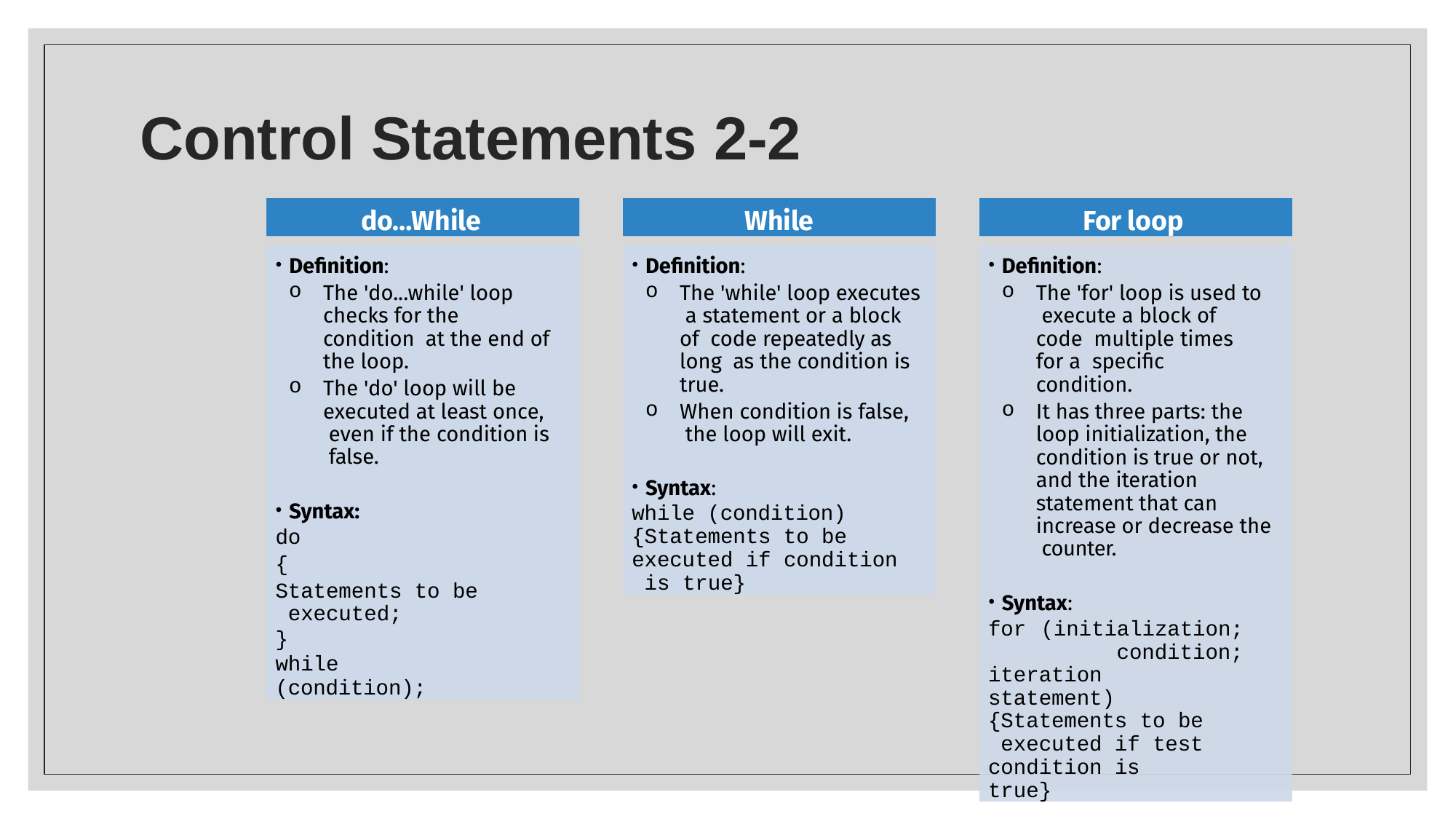

# Control Statements 2-2
do…While
While
For loop
Definition:
The 'do...while' loop  checks for the condition  at the end of the loop.
The 'do' loop will be  executed at least once,  even if the condition is  false.

Syntax:
do
{
Statements to be  executed;
}
while (condition);
Definition:
The 'while' loop executes  a statement or a block of  code repeatedly as long  as the condition is true.
When condition is false,  the loop will exit.

Syntax:
while (condition)
{Statements to be  executed if condition  is true}
do…While
While
For loop
Definition:
The 'do...while' loop  checks for the condition  at the end of the loop.
The 'do' loop will be  executed at least once,  even if the condition is  false.

Syntax:
do
{
Statements to be  executed;
}
while (condition);
Definition:
The 'while' loop executes  a statement or a block of  code repeatedly as long  as the condition is true.
When condition is false,  the loop will exit.

Syntax:
while (condition)
{Statements to be  executed if condition  is true}
Definition:
The 'for' loop is used to  execute a block of code  multiple times for a  specific condition.
It has three parts: the  loop initialization, the  condition is true or not,  and the iteration  statement that can  increase or decrease the  counter.

Syntax:
for (initialization;  condition; iteration  statement)
{Statements to be  executed if test
condition is true}